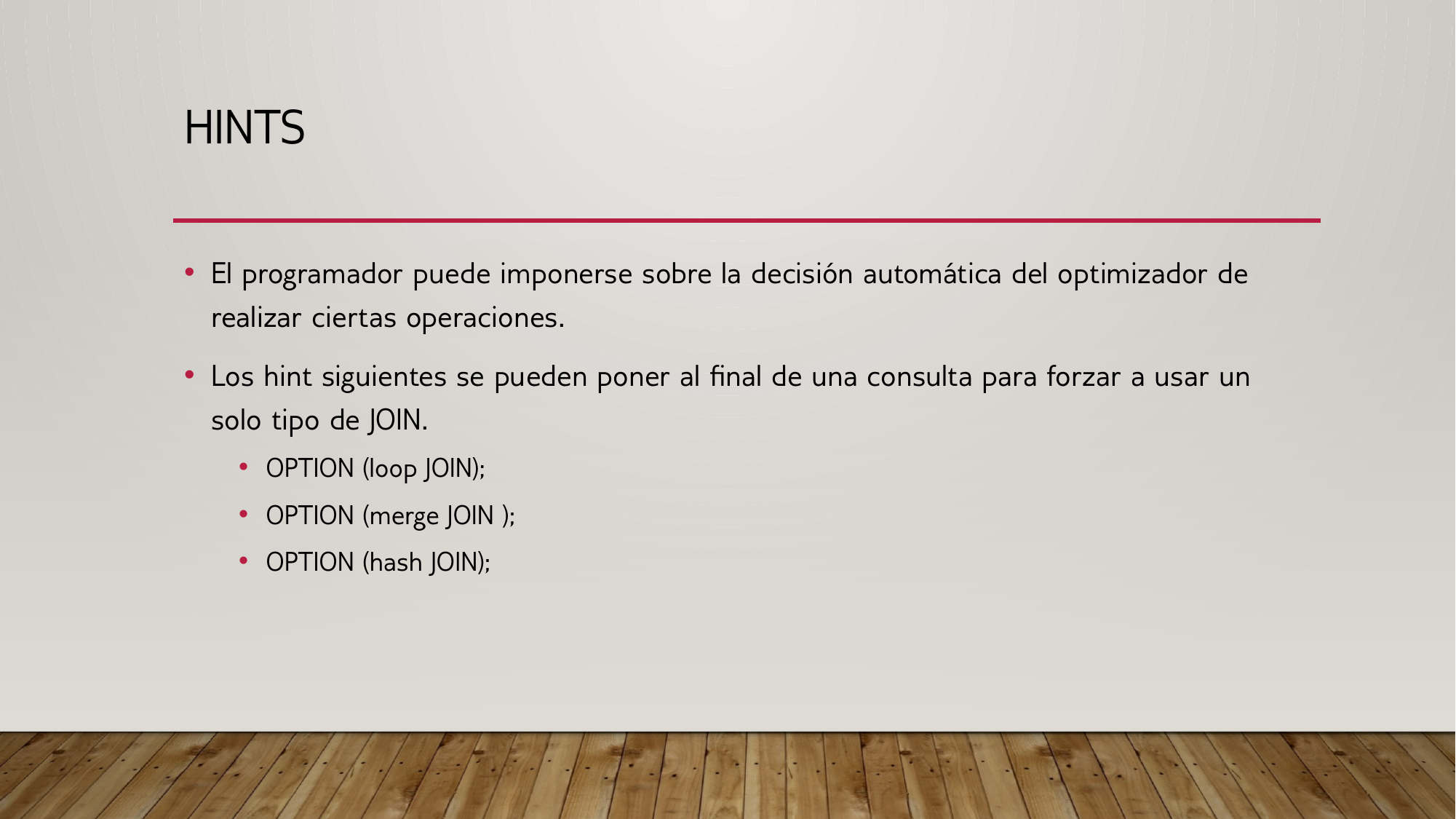

# HINTS
El programador puede imponerse sobre la decisión automática del optimizador de realizar ciertas operaciones.
Los hint siguientes se pueden poner al final de una consulta para forzar a usar un solo tipo de JOIN.
OPTION (loop JOIN);
OPTION (merge JOIN );
OPTION (hash JOIN);